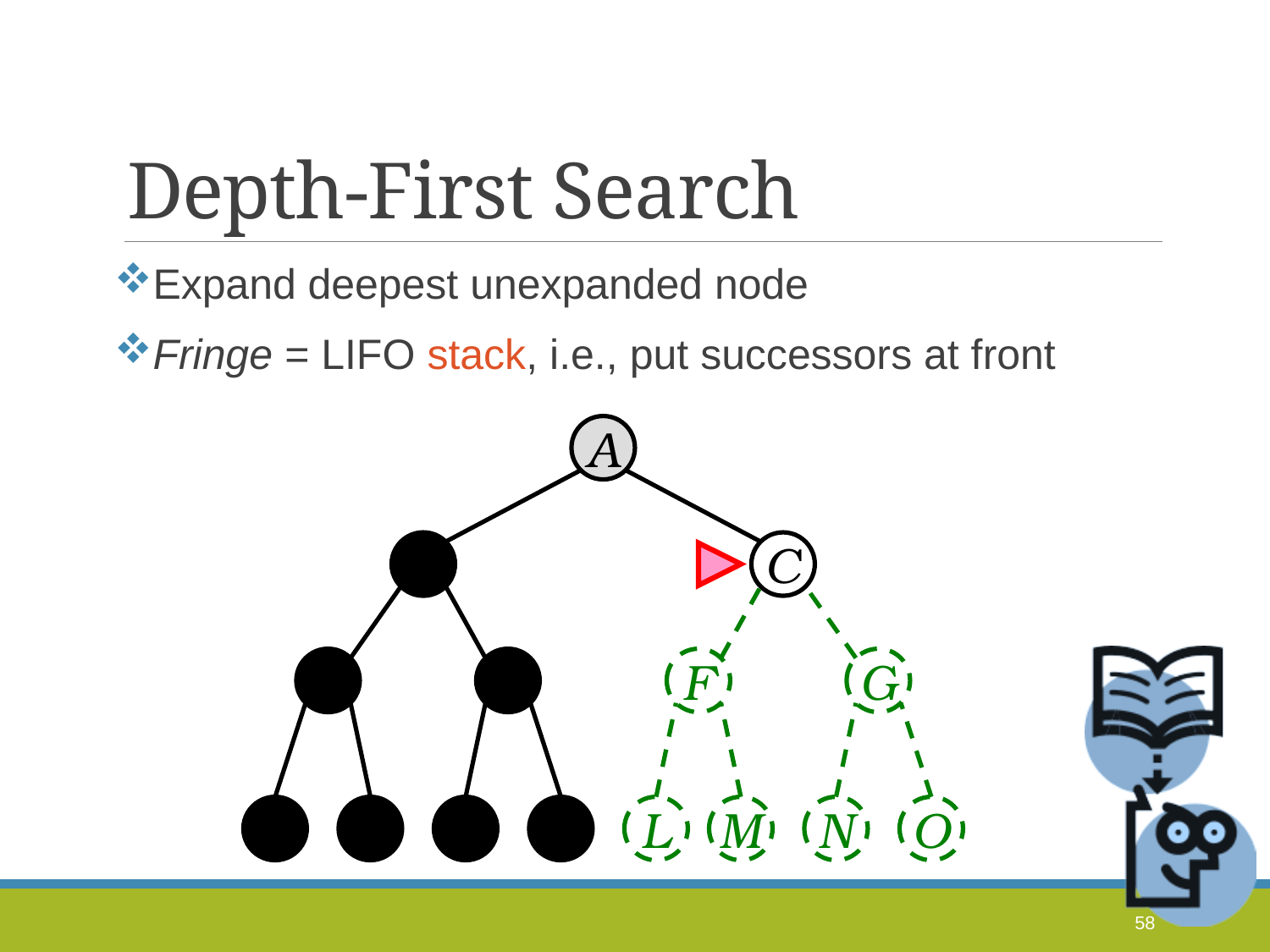

# Depth-First Search
Expand deepest unexpanded node
Fringe = LIFO stack, i.e., put successors at front
A
B
C

D
E
F
G
H
I
J
K
L
M
N
O
58